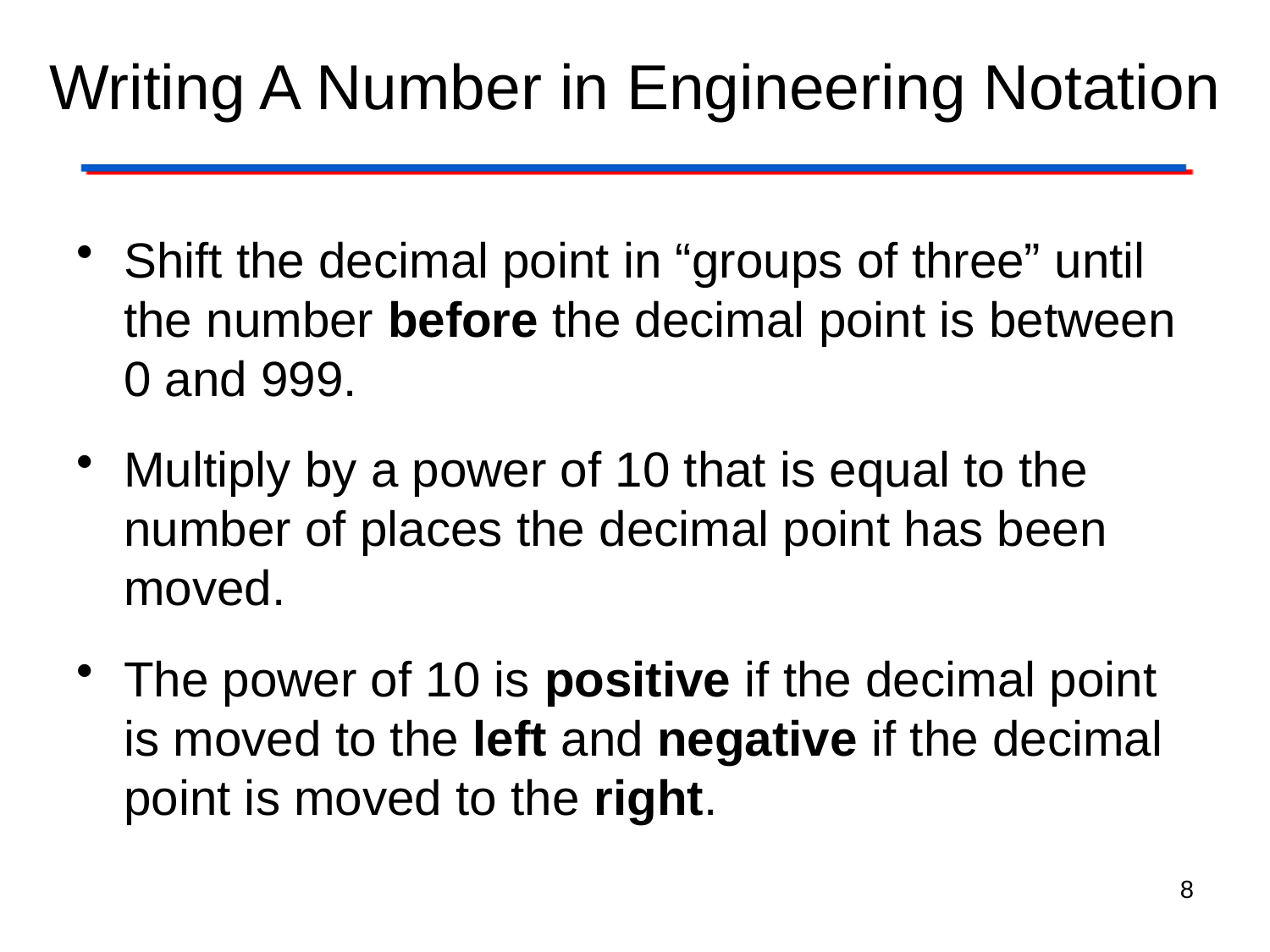

# Writing A Number in Engineering Notation
Shift the decimal point in “groups of three” until the number before the decimal point is between 0 and 999.
Multiply by a power of 10 that is equal to the number of places the decimal point has been moved.
The power of 10 is positive if the decimal point is moved to the left and negative if the decimal point is moved to the right.

8